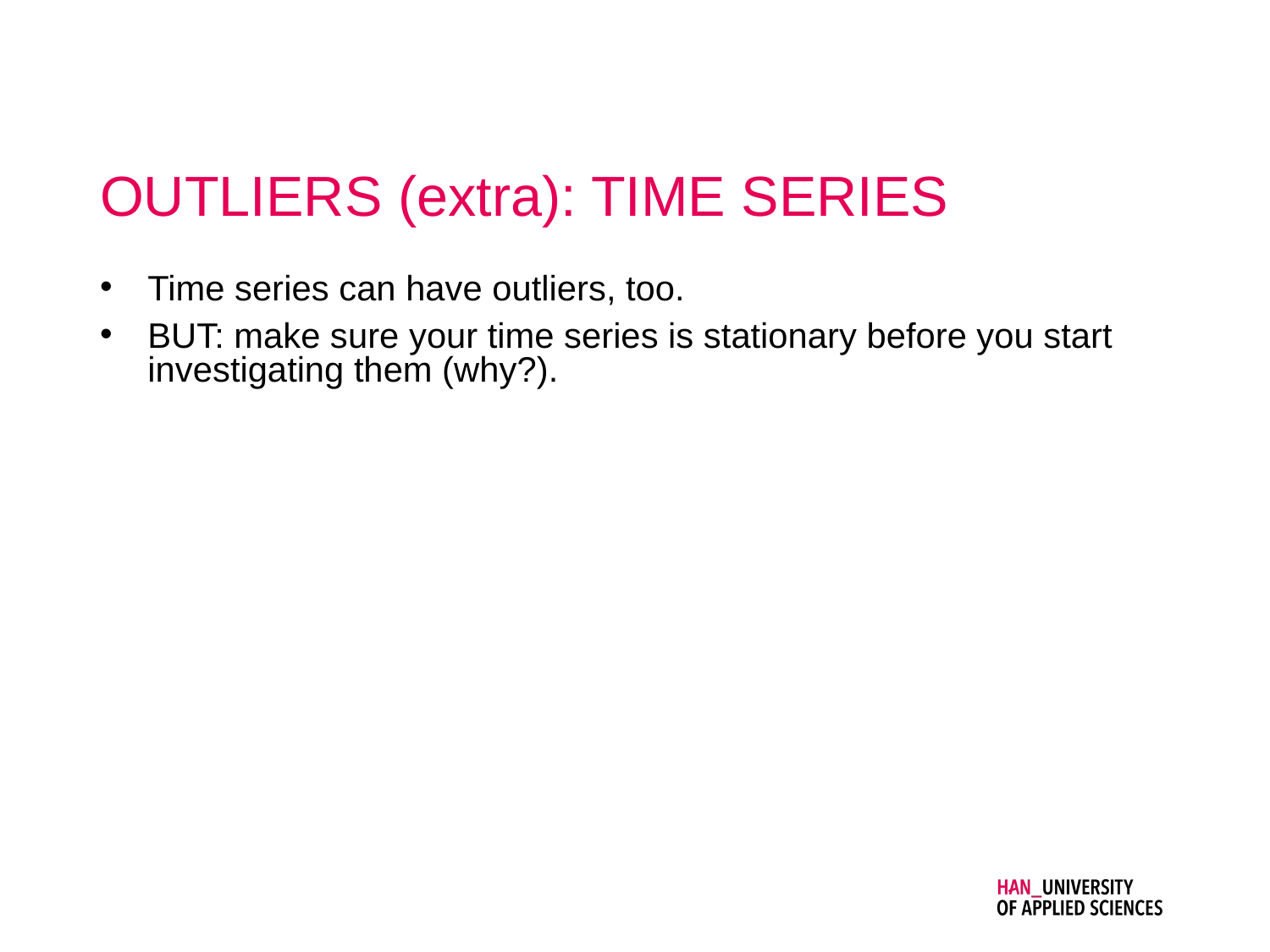

# OUTLIERS (extra): TIME SERIES
Time series can have outliers, too.
BUT: make sure your time series is stationary before you start investigating them (why?).